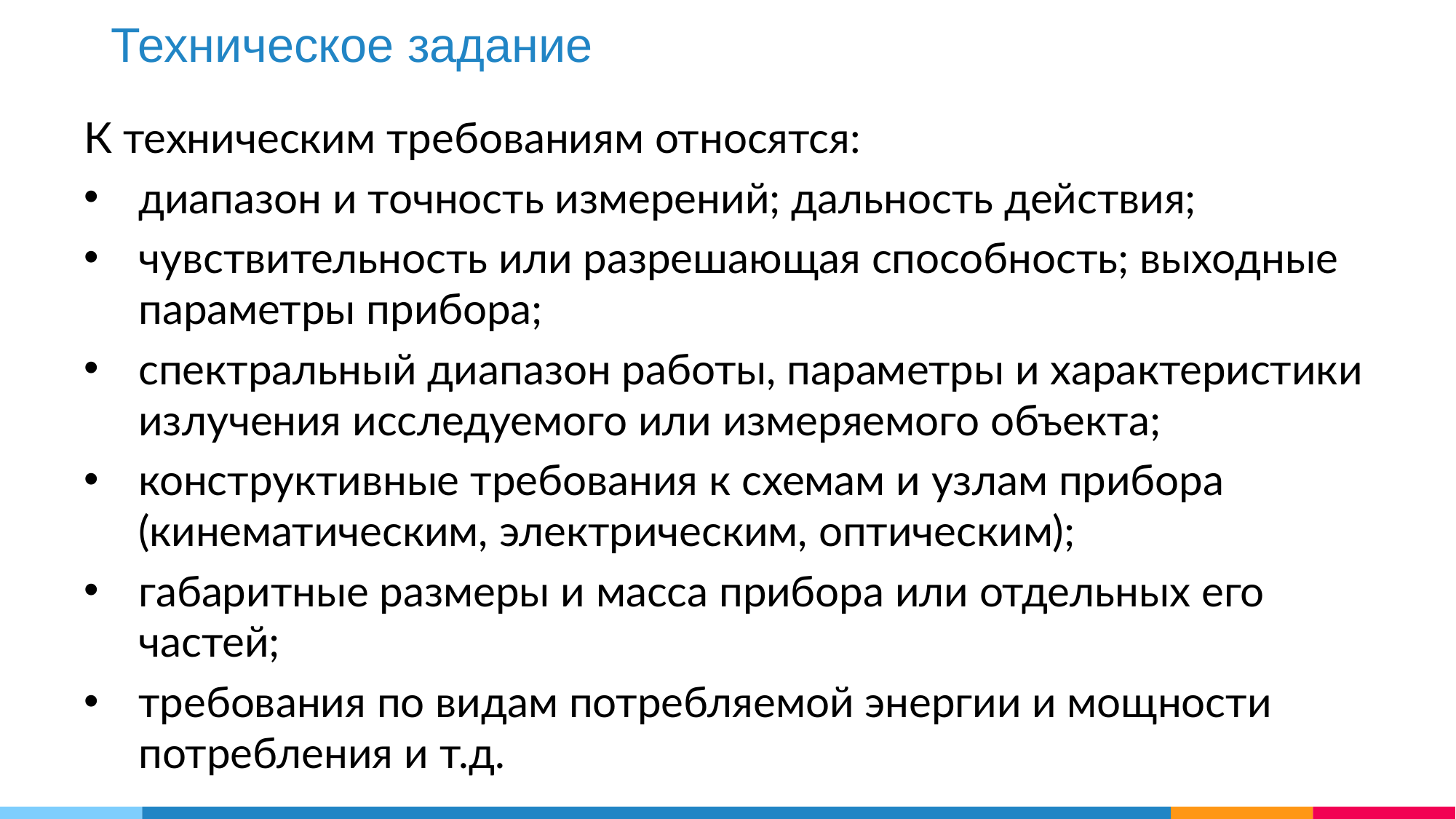

Техническое задание

К техническим требованиям относятся:
диапазон и точность измерений; дальность действия;
чувствительность или разрешающая способность; выходные параметры прибора;
спектральный диапазон работы, параметры и характеристики излучения исследуемого или измеряемого объекта;
конструктивные требования к схемам и узлам прибора (кинематическим, электрическим, оптическим);
габаритные размеры и масса прибора или отдельных его частей;
требования по видам потребляемой энергии и мощности потребления и т.д.